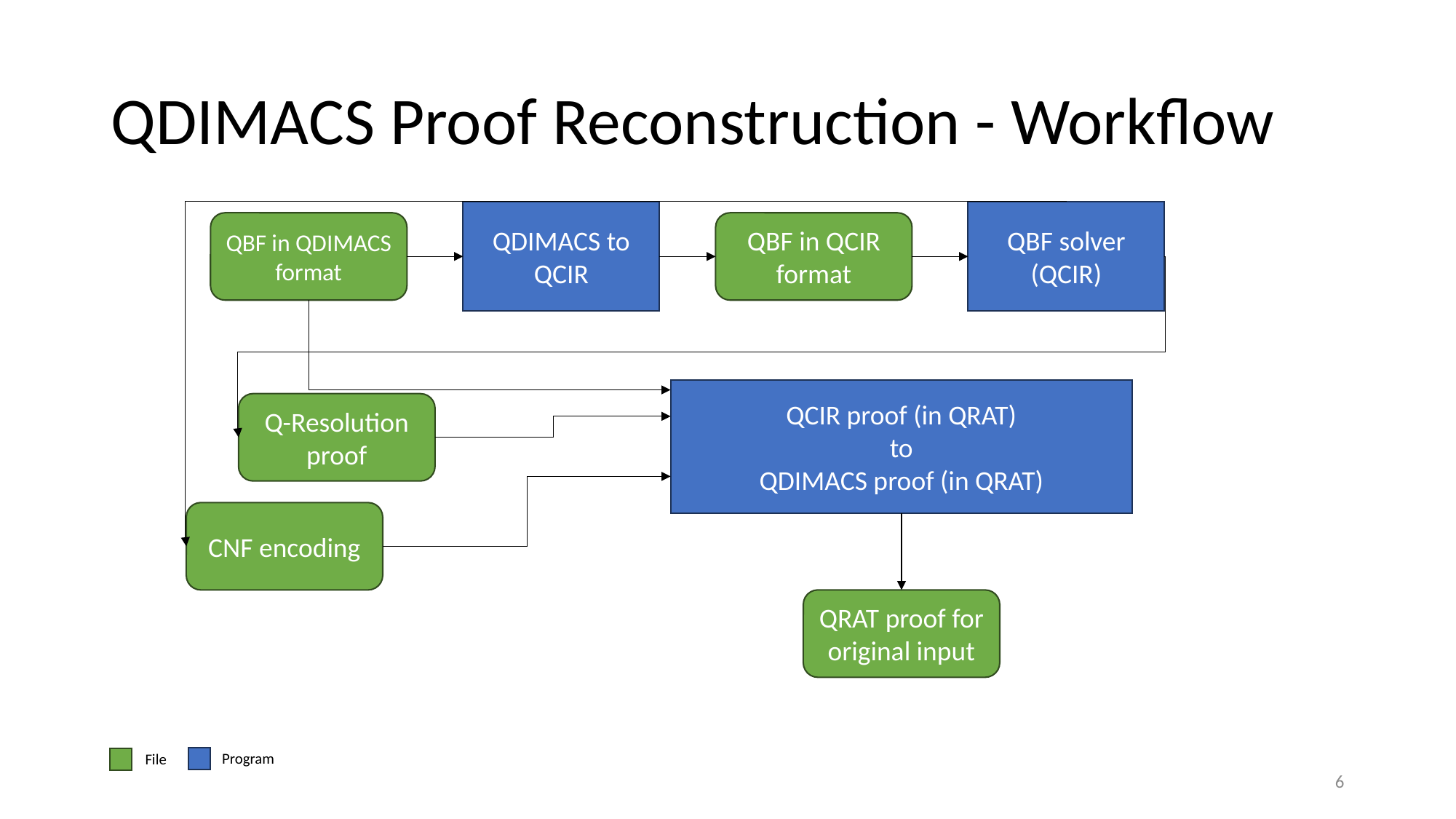

# QDIMACS Proof Reconstruction - Workflow
QDIMACS to QCIR
QBF solver
(QCIR)
QBF in QDIMACS format
QBF in QCIR format
QCIR proof (in QRAT)
to
QDIMACS proof (in QRAT)
Q-Resolution proof
CNF encoding
QRAT proof for original input
Program
File

6